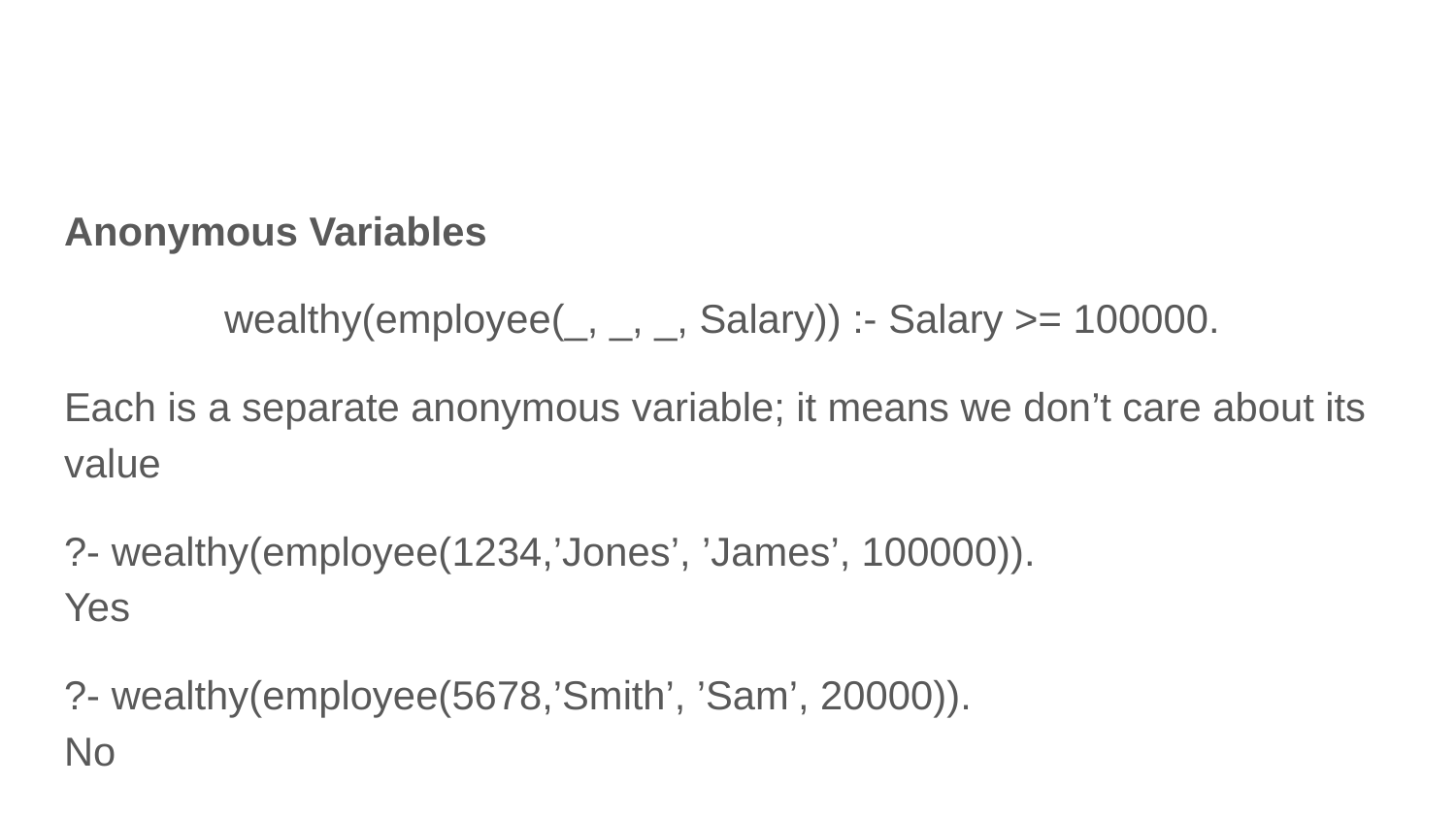

#
Anonymous Variables
wealthy(employee(_, _, _, Salary)) :- Salary >= 100000.
Each is a separate anonymous variable; it means we don’t care about its value
?- wealthy(employee(1234,’Jones’, ’James’, 100000)).
Yes
?- wealthy(employee(5678,’Smith’, ’Sam’, 20000)).
No